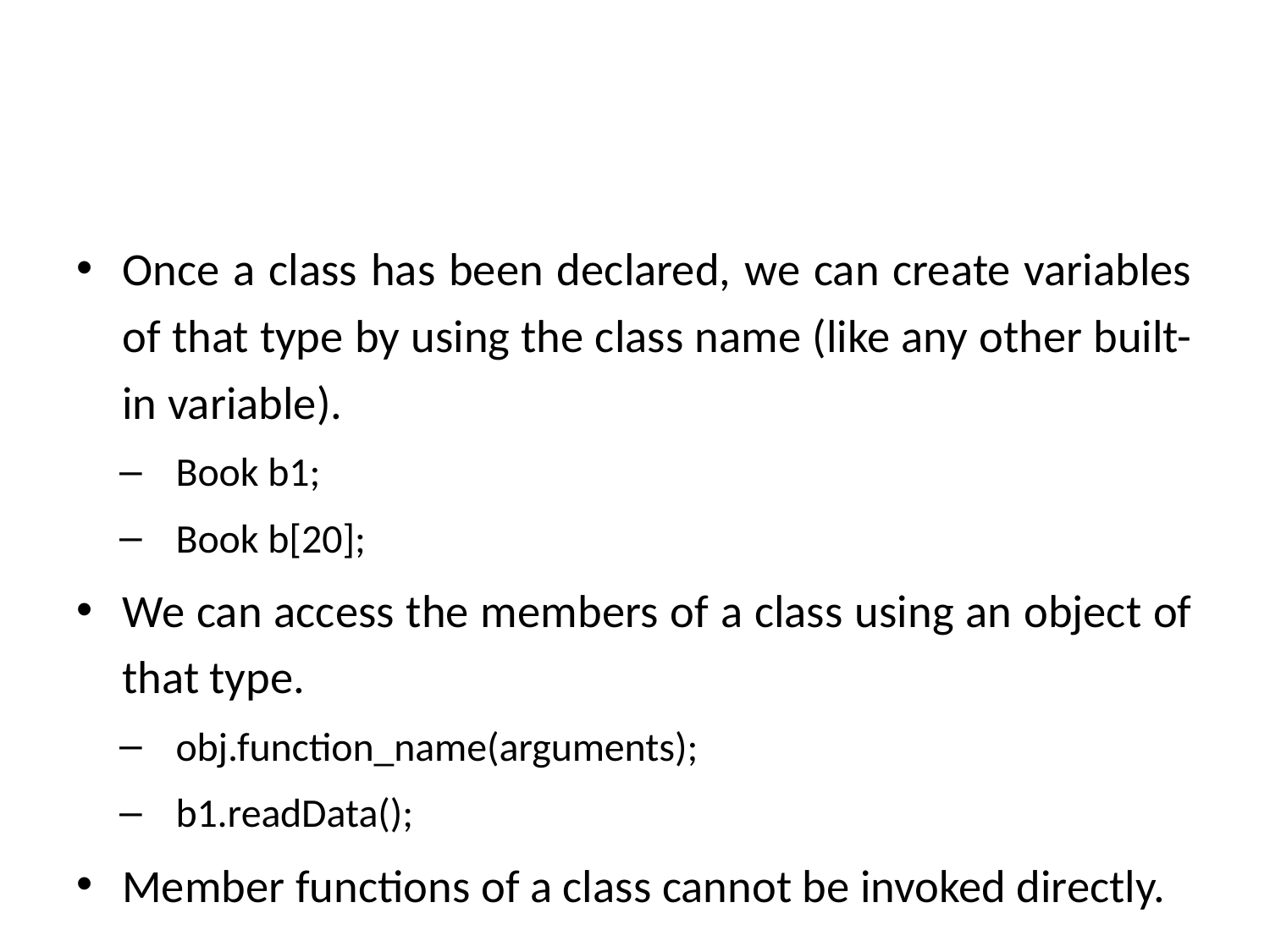

#
Once a class has been declared, we can create variables of that type by using the class name (like any other built-in variable).
Book b1;
Book b[20];
We can access the members of a class using an object of that type.
obj.function_name(arguments);
b1.readData();
Member functions of a class cannot be invoked directly.